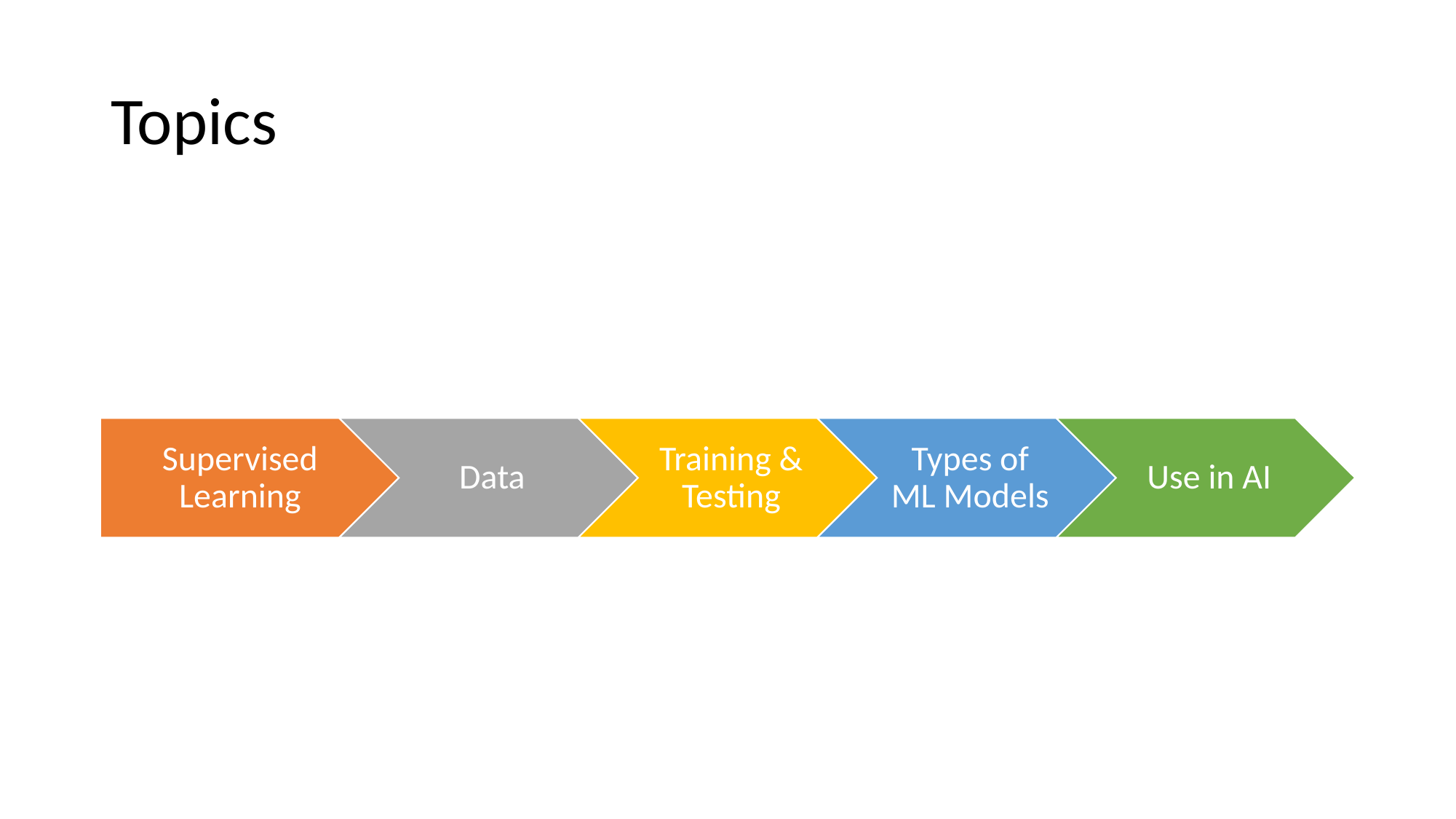

# Topics
Supervised Learning
Data
Training & Testing
Types of ML Models
Use in AI